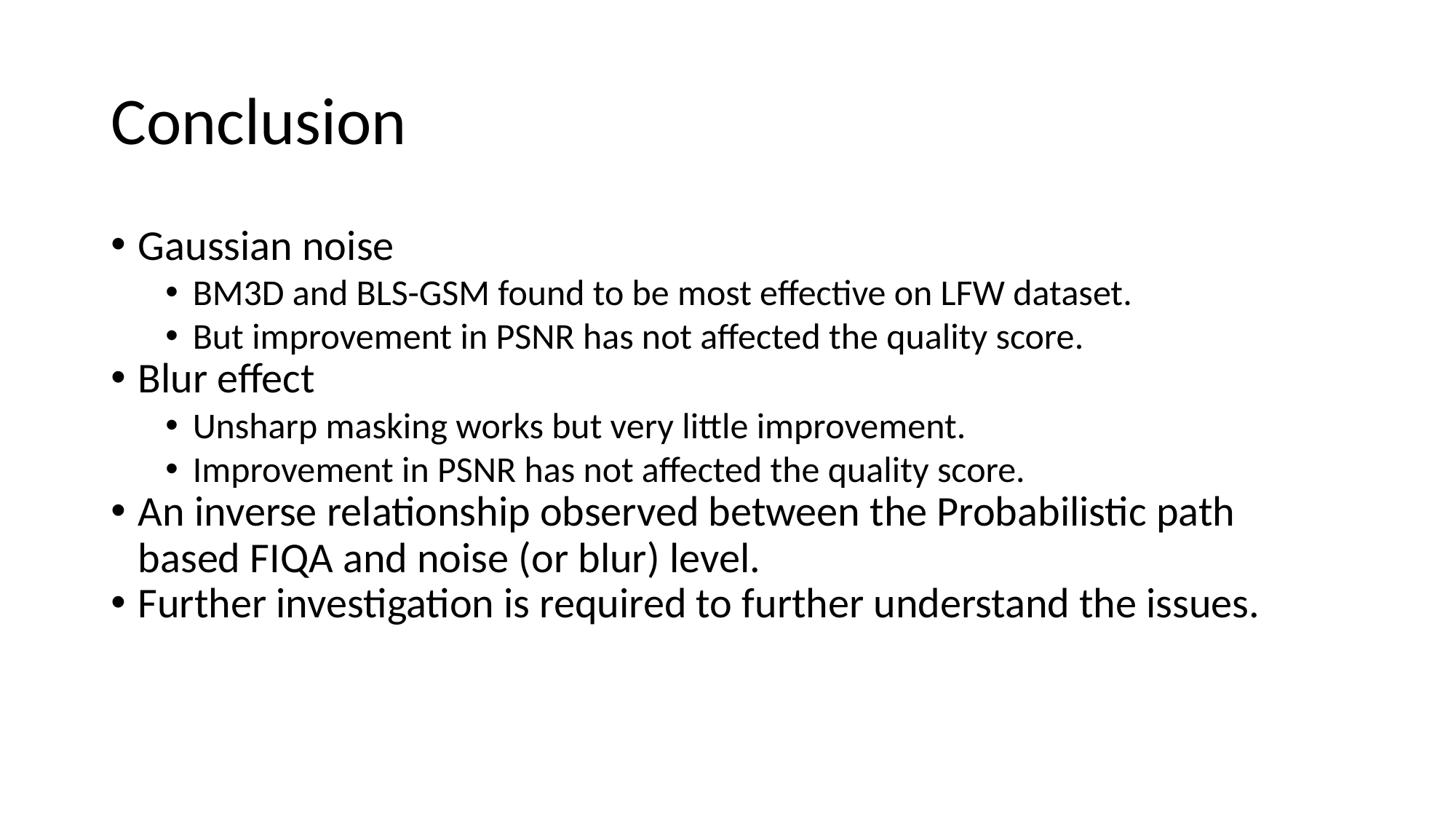

Conclusion
Gaussian noise
BM3D and BLS-GSM found to be most effective on LFW dataset.
But improvement in PSNR has not affected the quality score.
Blur effect
Unsharp masking works but very little improvement.
Improvement in PSNR has not affected the quality score.
An inverse relationship observed between the Probabilistic path based FIQA and noise (or blur) level.
Further investigation is required to further understand the issues.